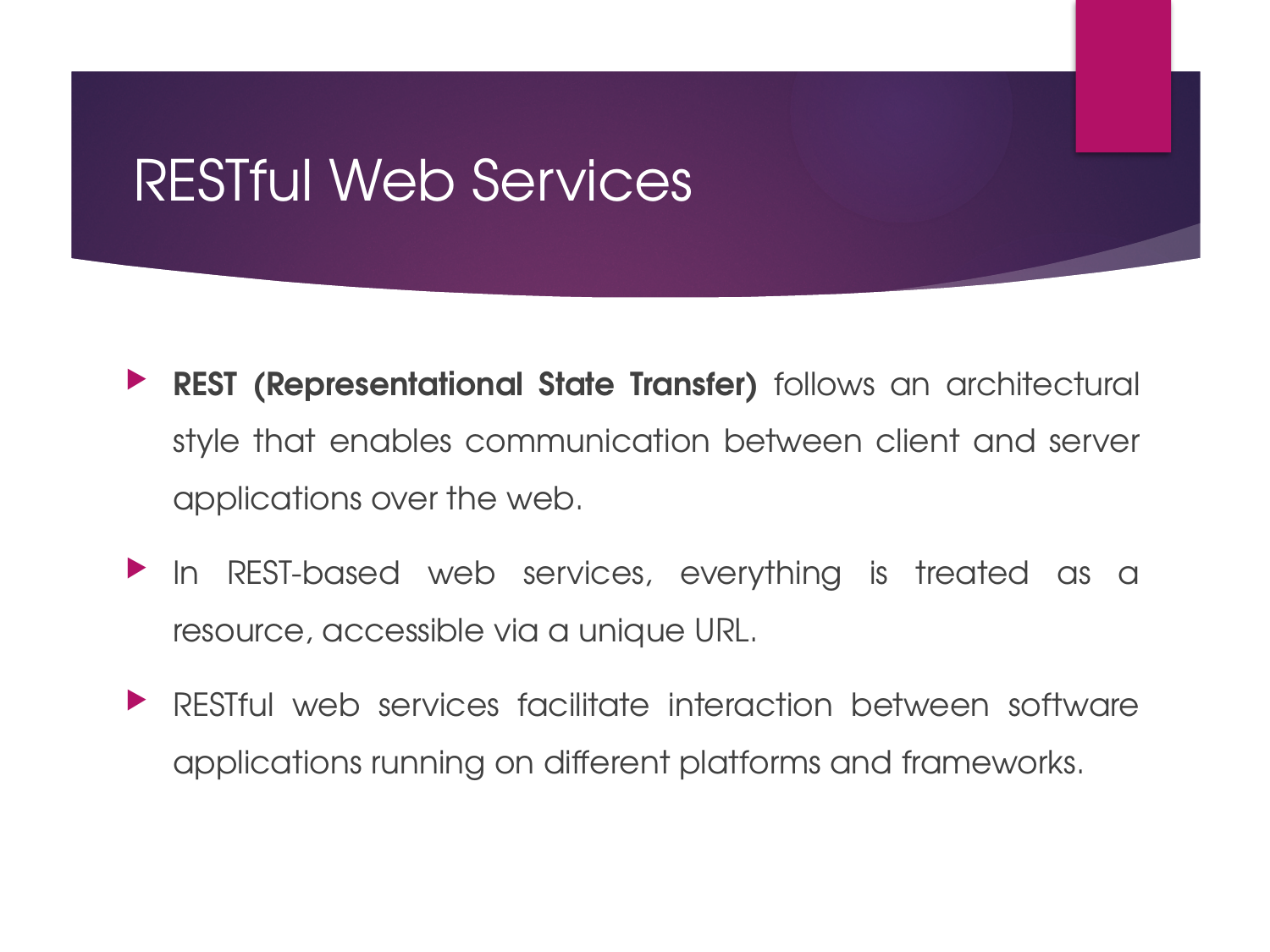

# RESTful Web Services
REST (Representational State Transfer) follows an architectural style that enables communication between client and server applications over the web.
In REST-based web services, everything is treated as a resource, accessible via a unique URL.
RESTful web services facilitate interaction between software applications running on different platforms and frameworks.